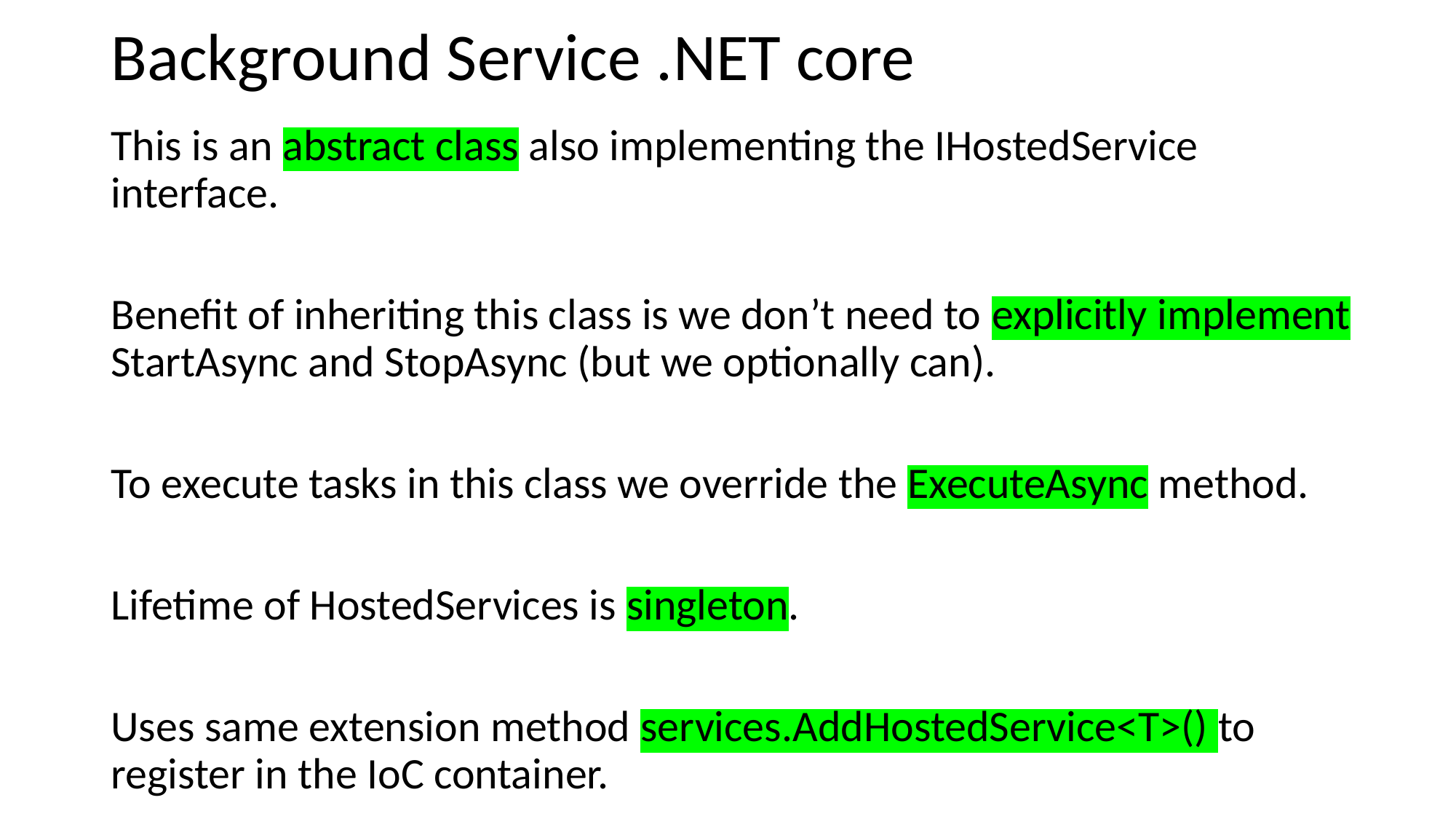

# Background Service .NET core
This is an abstract class also implementing the IHostedService interface.

Benefit of inheriting this class is we don’t need to explicitly implement StartAsync and StopAsync (but we optionally can).

To execute tasks in this class we override the ExecuteAsync method.

Lifetime of HostedServices is singleton.

Uses same extension method services.AddHostedService<T>() to register in the IoC container.